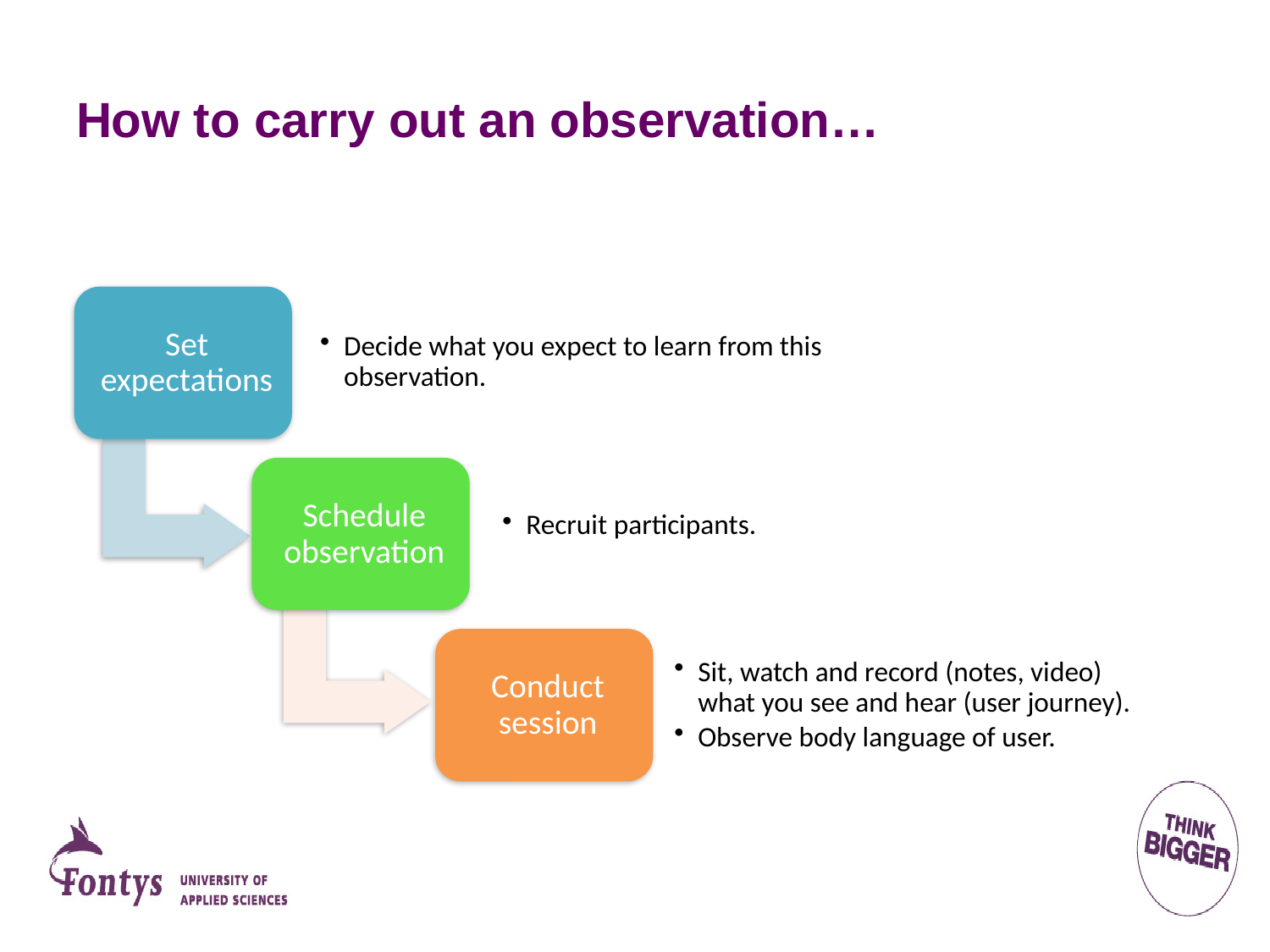

# How to carry out an observation…
Set expectations
Decide what you expect to learn from this observation.
Schedule observation
Recruit participants.
Conduct session
Sit, watch and record (notes, video) what you see and hear (user journey).
Observe body language of user.